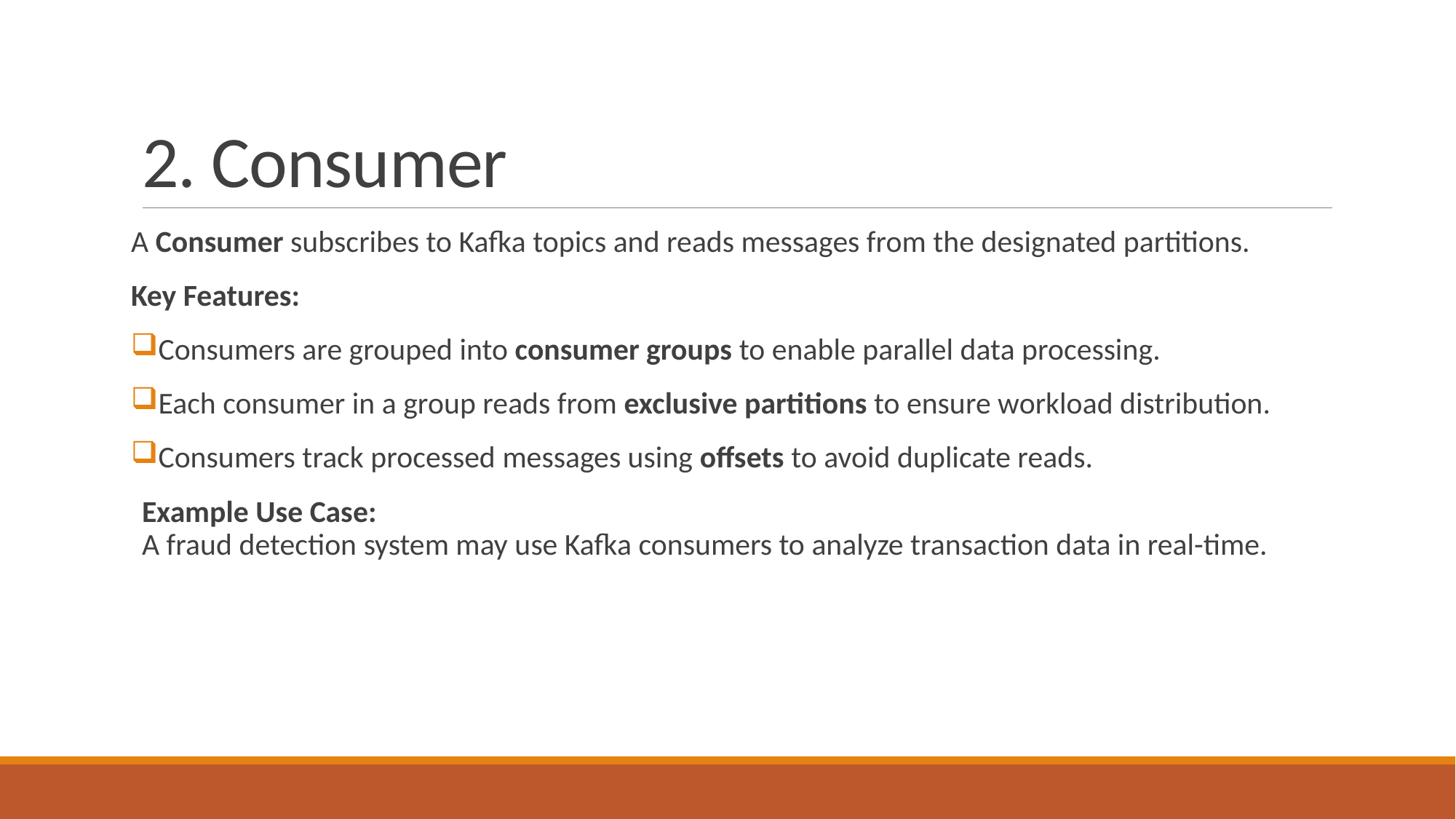

# 2. Consumer
A Consumer subscribes to Kafka topics and reads messages from the designated partitions.
Key Features:
Consumers are grouped into consumer groups to enable parallel data processing.
Each consumer in a group reads from exclusive partitions to ensure workload distribution.
Consumers track processed messages using offsets to avoid duplicate reads.
Example Use Case:
A fraud detection system may use Kafka consumers to analyze transaction data in real-time.